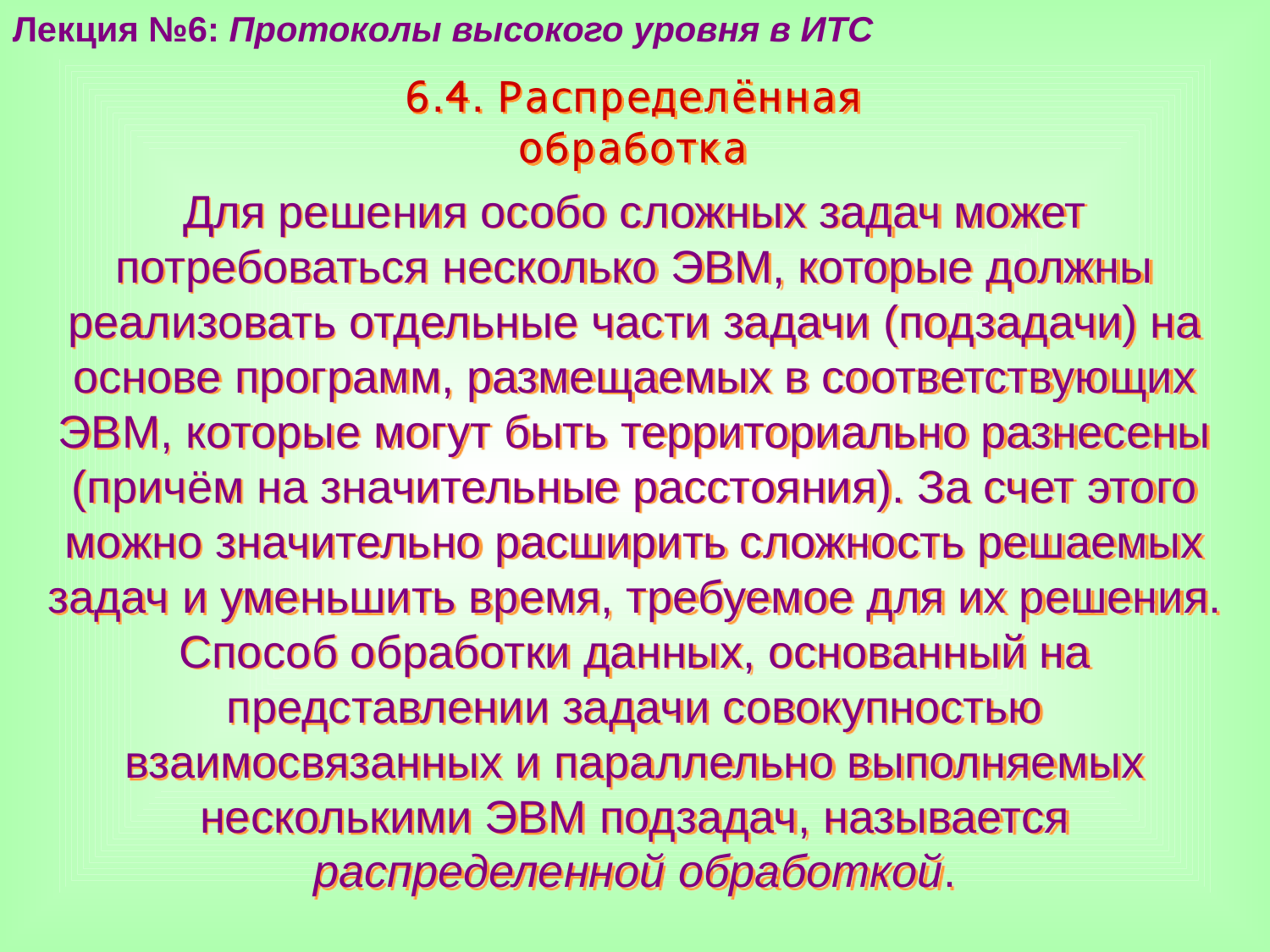

Лекция №6: Протоколы высокого уровня в ИТС
6.4. Распределённая обработка
Для решения особо сложных задач может потребоваться несколько ЭВМ, которые должны реализовать отдельные части задачи (подзадачи) на основе программ, размещаемых в соответствующих ЭВМ, которые могут быть территориально разнесены (причём на значительные расстояния). За счет этого можно значительно расширить сложность решаемых задач и уменьшить время, требуемое для их решения. Способ обработки данных, основанный на представлении задачи совокупностью взаимосвязанных и параллельно выполняемых несколькими ЭВМ подзадач, называется распределенной обработкой.